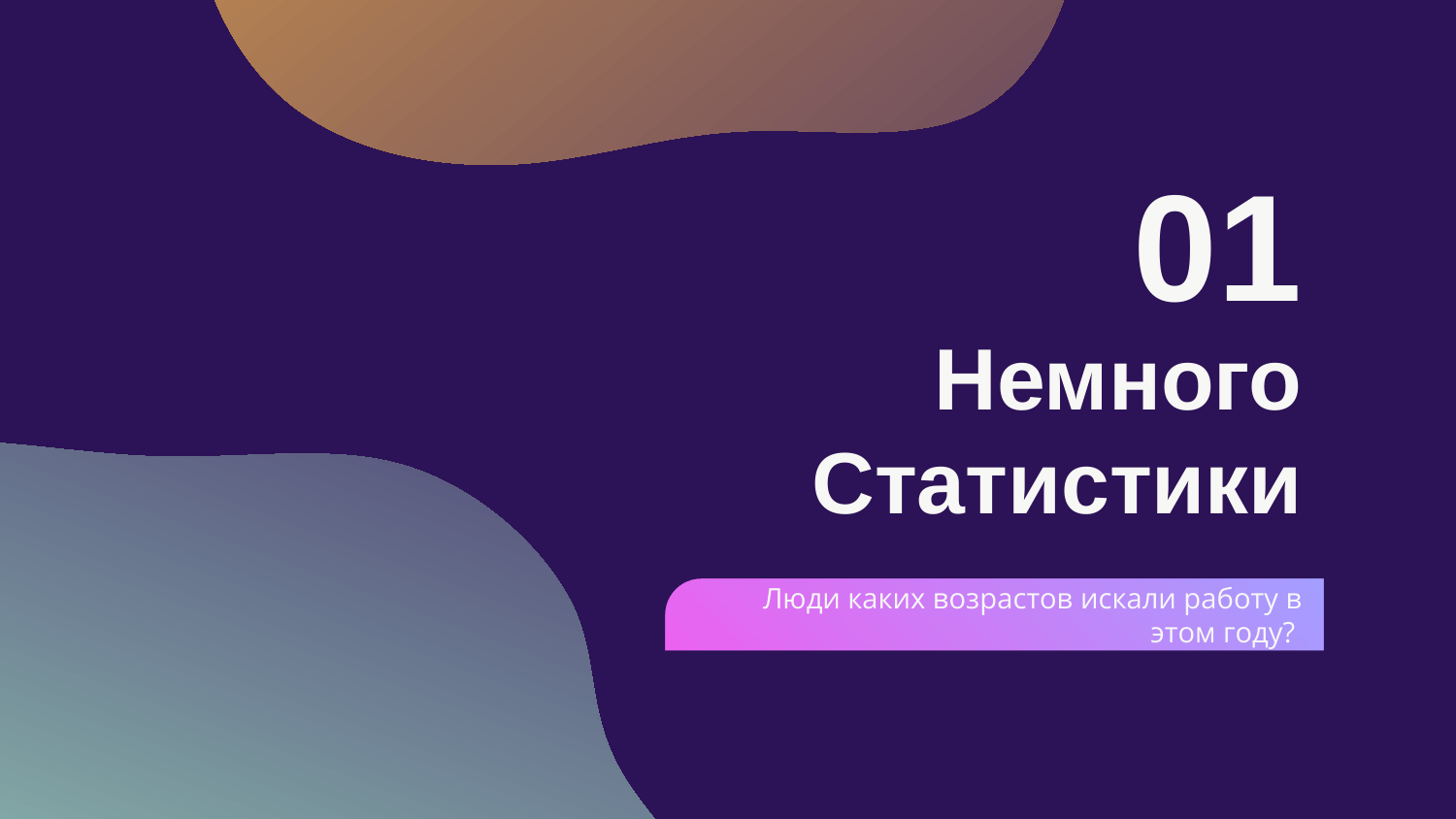

01
# Немного Статистики

 Люди каких возрастов искали работу в этом году?